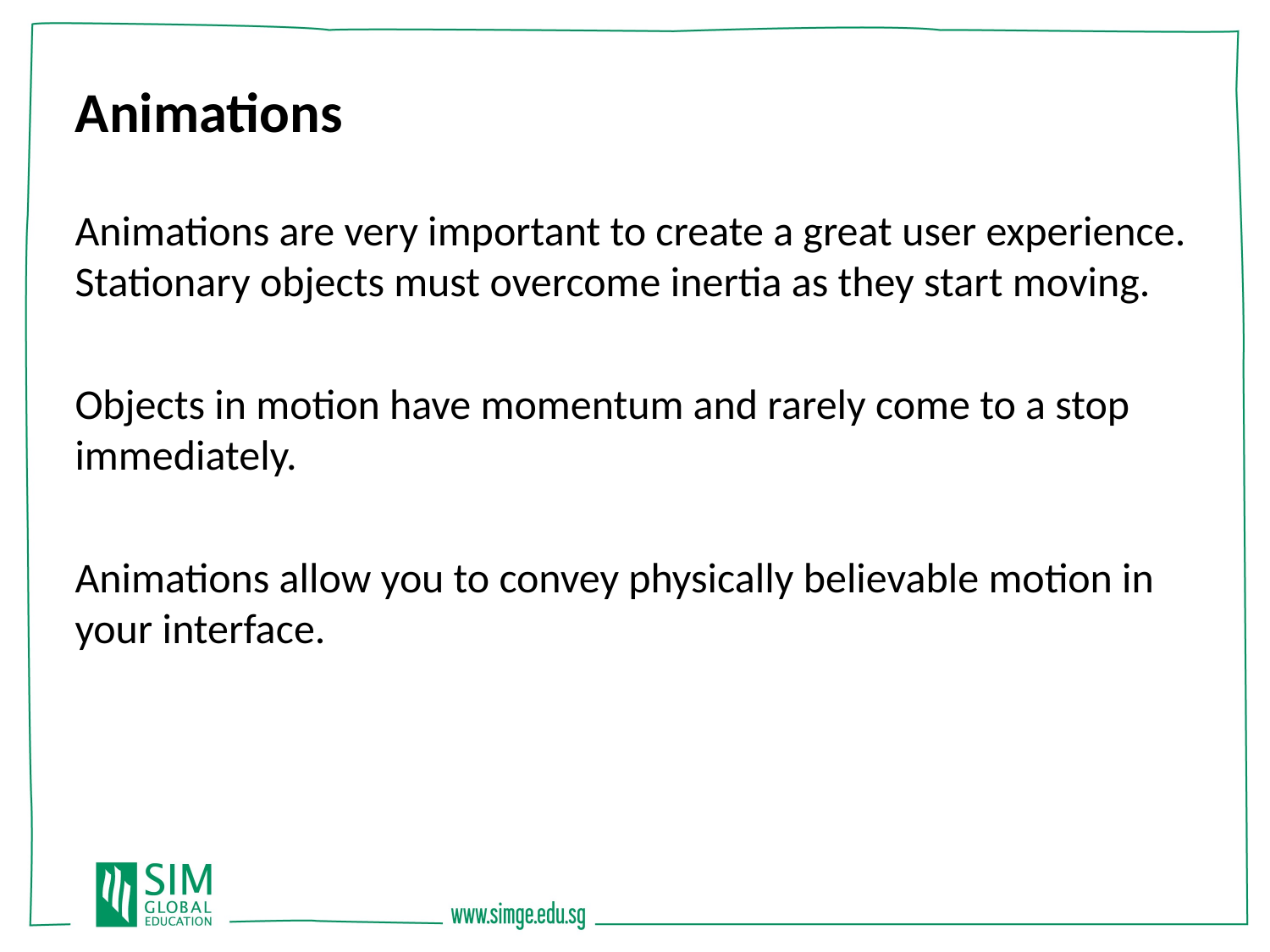

Animations
Animations are very important to create a great user experience. Stationary objects must overcome inertia as they start moving.

Objects in motion have momentum and rarely come to a stop immediately.

Animations allow you to convey physically believable motion in your interface.